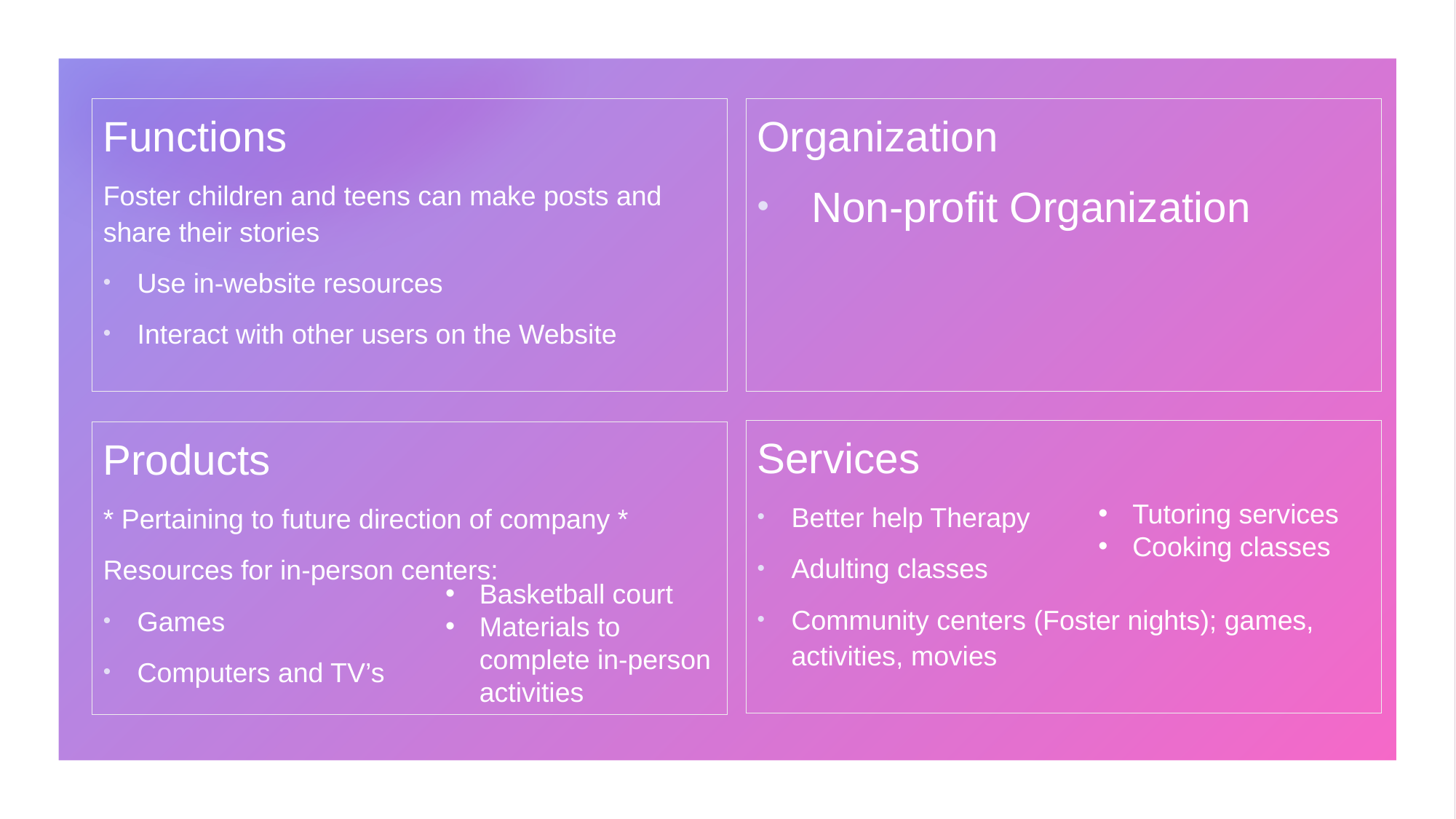

Functions
Foster children and teens can make posts and share their stories
Use in-website resources
Interact with other users on the Website
Organization
Non-profit Organization
Services
Better help Therapy
Adulting classes
Community centers (Foster nights); games, activities, movies
Products
* Pertaining to future direction of company *
Resources for in-person centers:
Games
Computers and TV’s

Tutoring services
Cooking classes
Basketball court
Materials to complete in-person activities